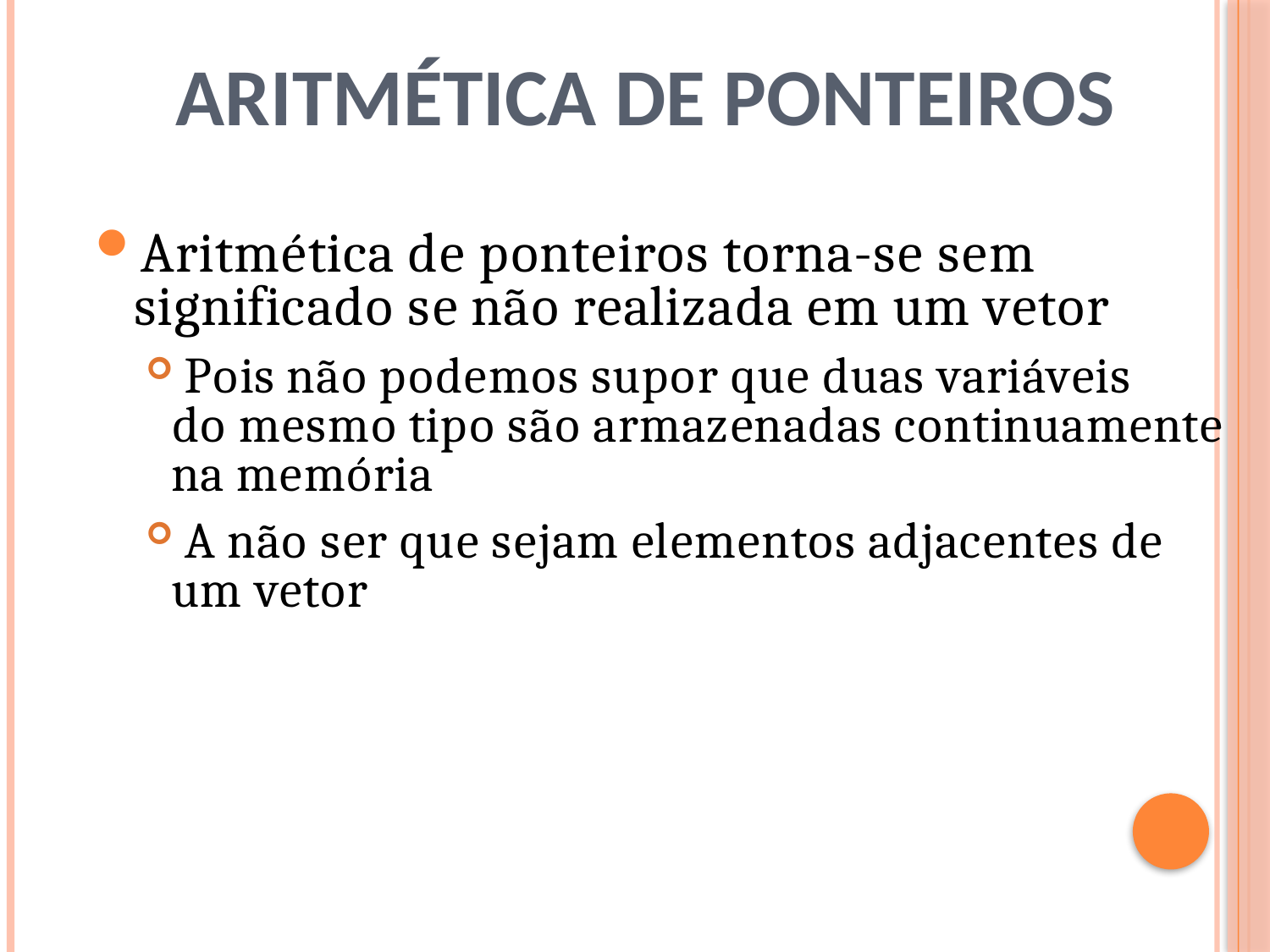

# Aritmética de Ponteiros
Aritmética de ponteiros torna-se sem significado se não realizada em um vetor
 Pois não podemos supor que duas variáveis
do mesmo tipo são armazenadas continuamente na memória
 A não ser que sejam elementos adjacentes de um vetor